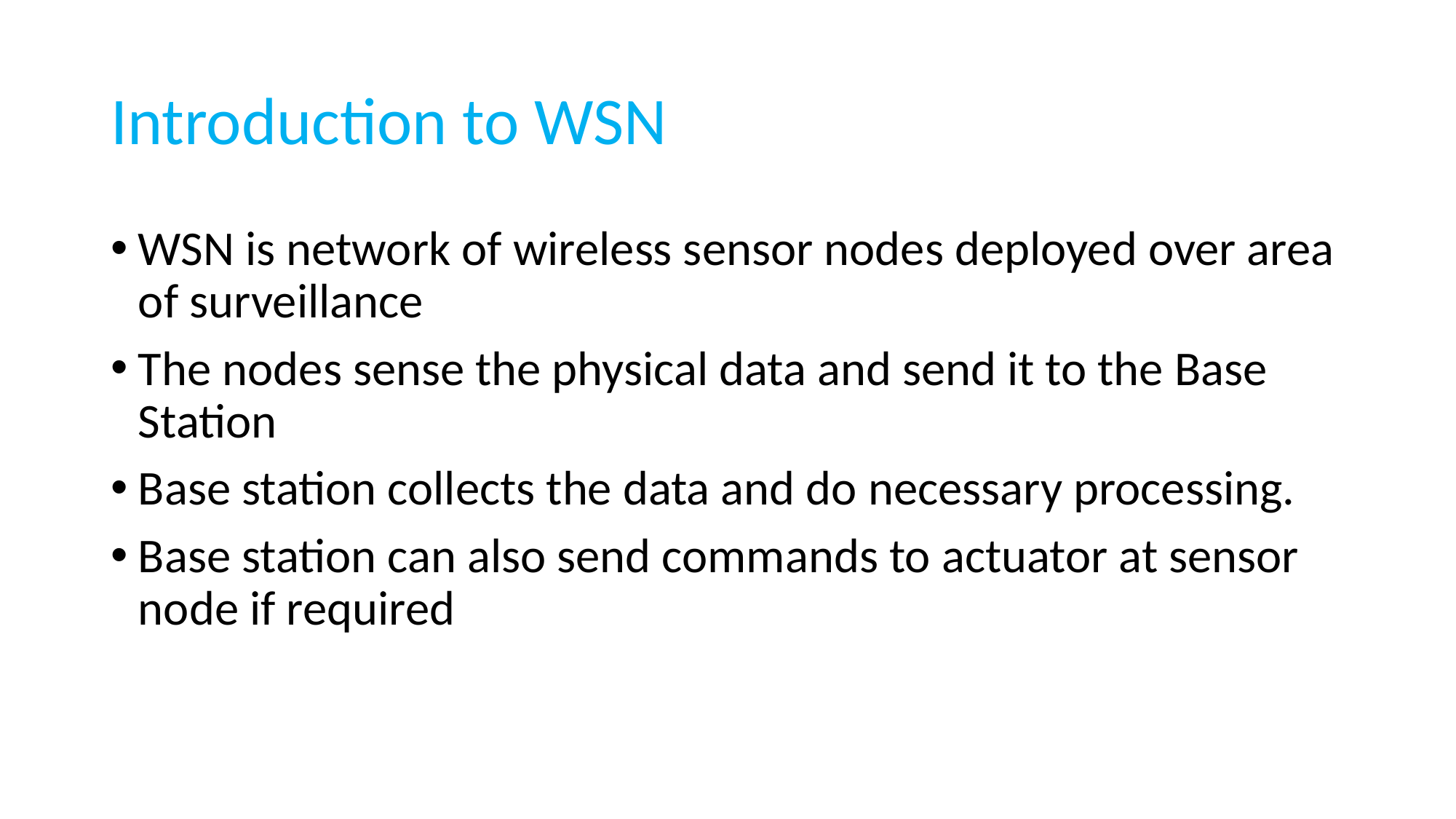

# Introduction to WSN
WSN is network of wireless sensor nodes deployed over area of surveillance
The nodes sense the physical data and send it to the Base Station
Base station collects the data and do necessary processing.
Base station can also send commands to actuator at sensor node if required